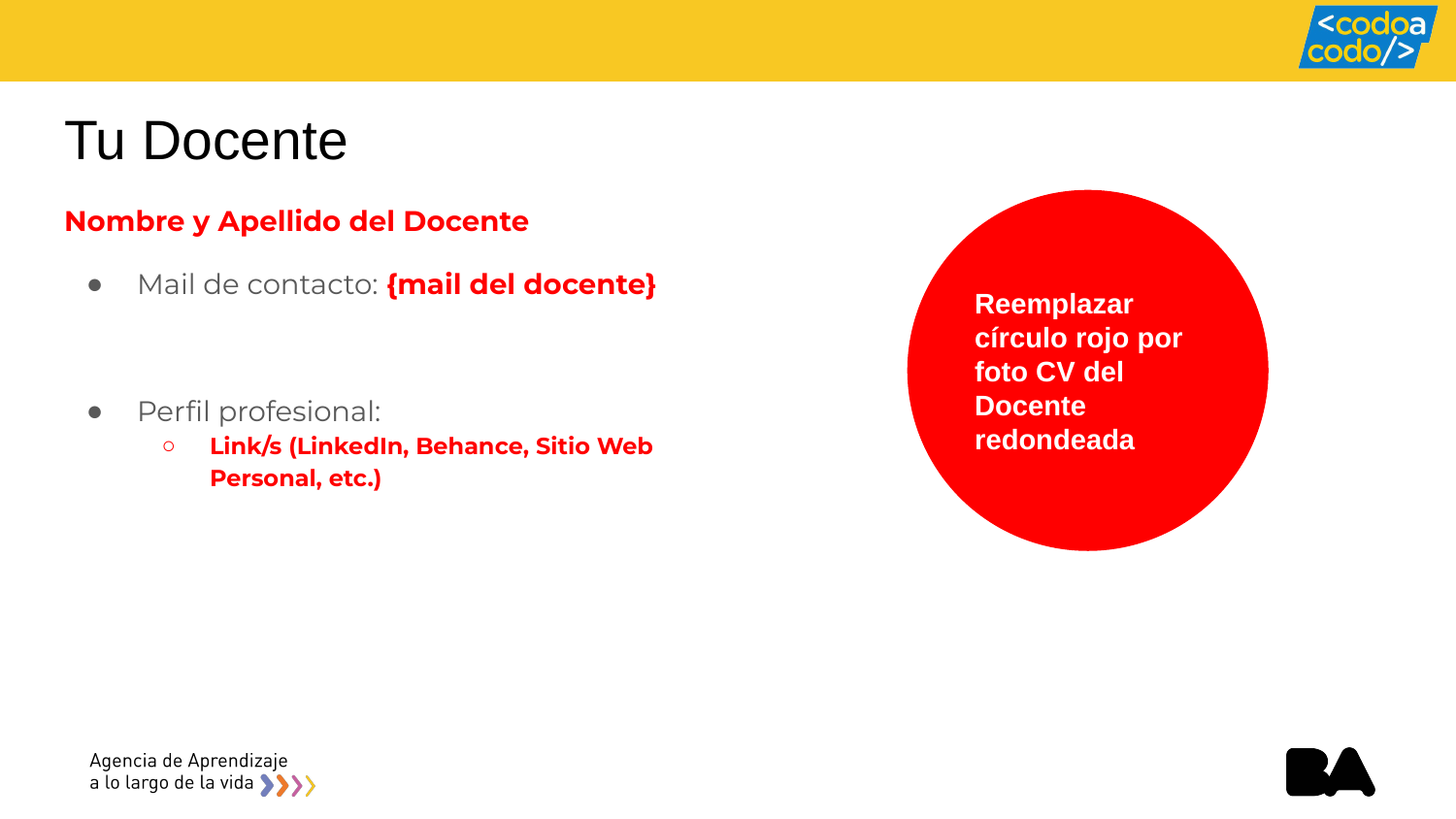

# Tu Docente
Nombre y Apellido del Docente
Mail de contacto: {mail del docente}

Perfil profesional:
Link/s (LinkedIn, Behance, Sitio Web Personal, etc.)
Reemplazar círculo rojo por foto CV del Docente redondeada